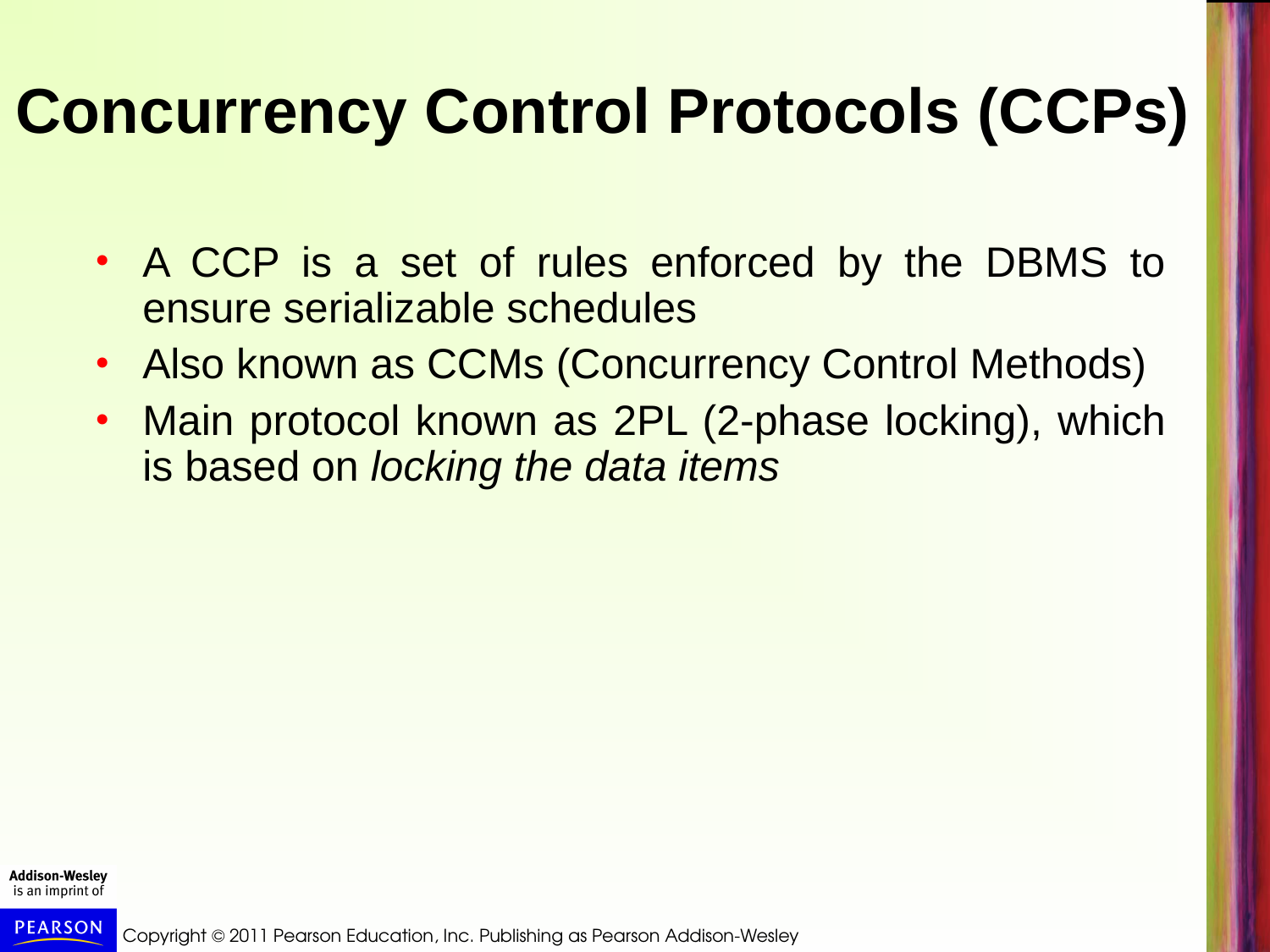

# Concurrency Control Protocols (CCPs)

A CCP is a set of rules enforced by the DBMS to ensure serializable schedules
Also known as CCMs (Concurrency Control Methods)
Main protocol known as 2PL (2-phase locking), which is based on locking the data items